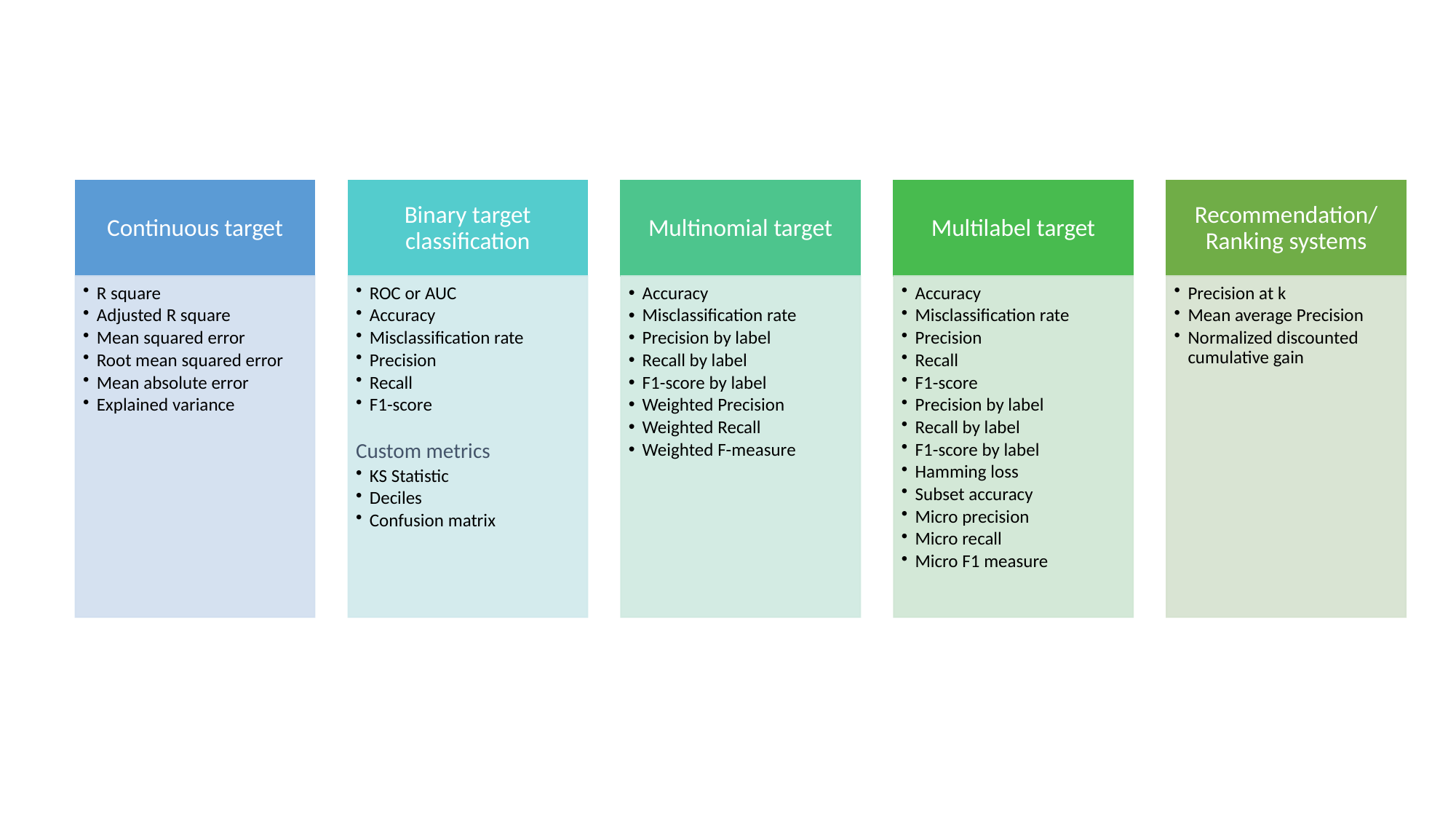

Continuous target
R square
Adjusted R square
Mean squared error
Root mean squared error
Mean absolute error
Explained variance
Binary target classification
ROC or AUC
Accuracy
Misclassification rate
Precision
Recall
F1-score

Custom metrics
KS Statistic
Deciles
Confusion matrix
Multinomial target
Accuracy
Misclassification rate
Precision by label
Recall by label
F1-score by label
Weighted Precision
Weighted Recall
Weighted F-measure
Multilabel target
Accuracy
Misclassification rate
Precision
Recall
F1-score
Precision by label
Recall by label
F1-score by label
Hamming loss
Subset accuracy
Micro precision
Micro recall
Micro F1 measure
Recommendation/ Ranking systems
Precision at k
Mean average Precision
Normalized discounted cumulative gain